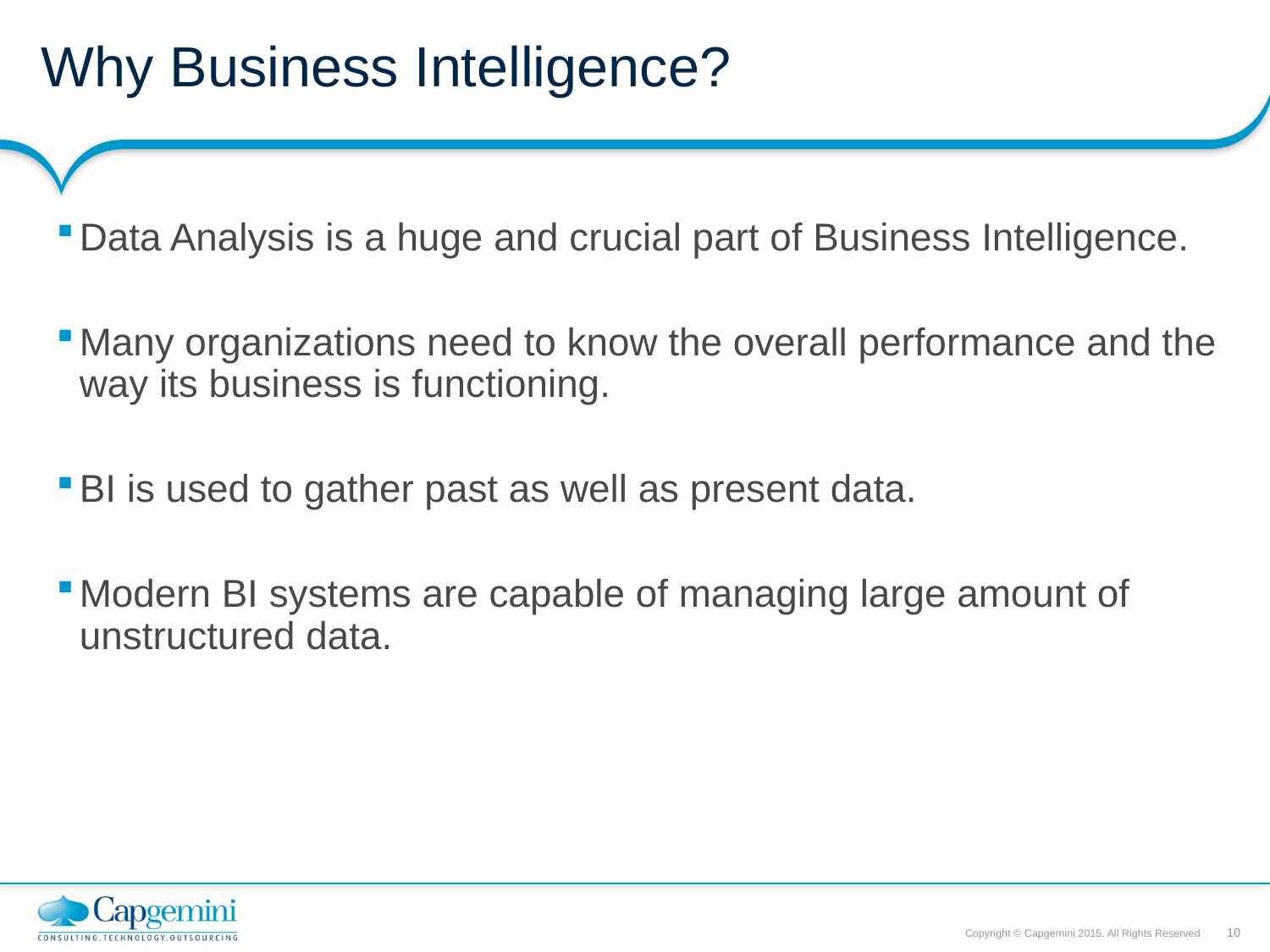

# Why Business Intelligence?
Data Analysis is a huge and crucial part of Business Intelligence.

Many organizations need to know the overall performance and the way its business is functioning.

BI is used to gather past as well as present data.

Modern BI systems are capable of managing large amount of unstructured data.